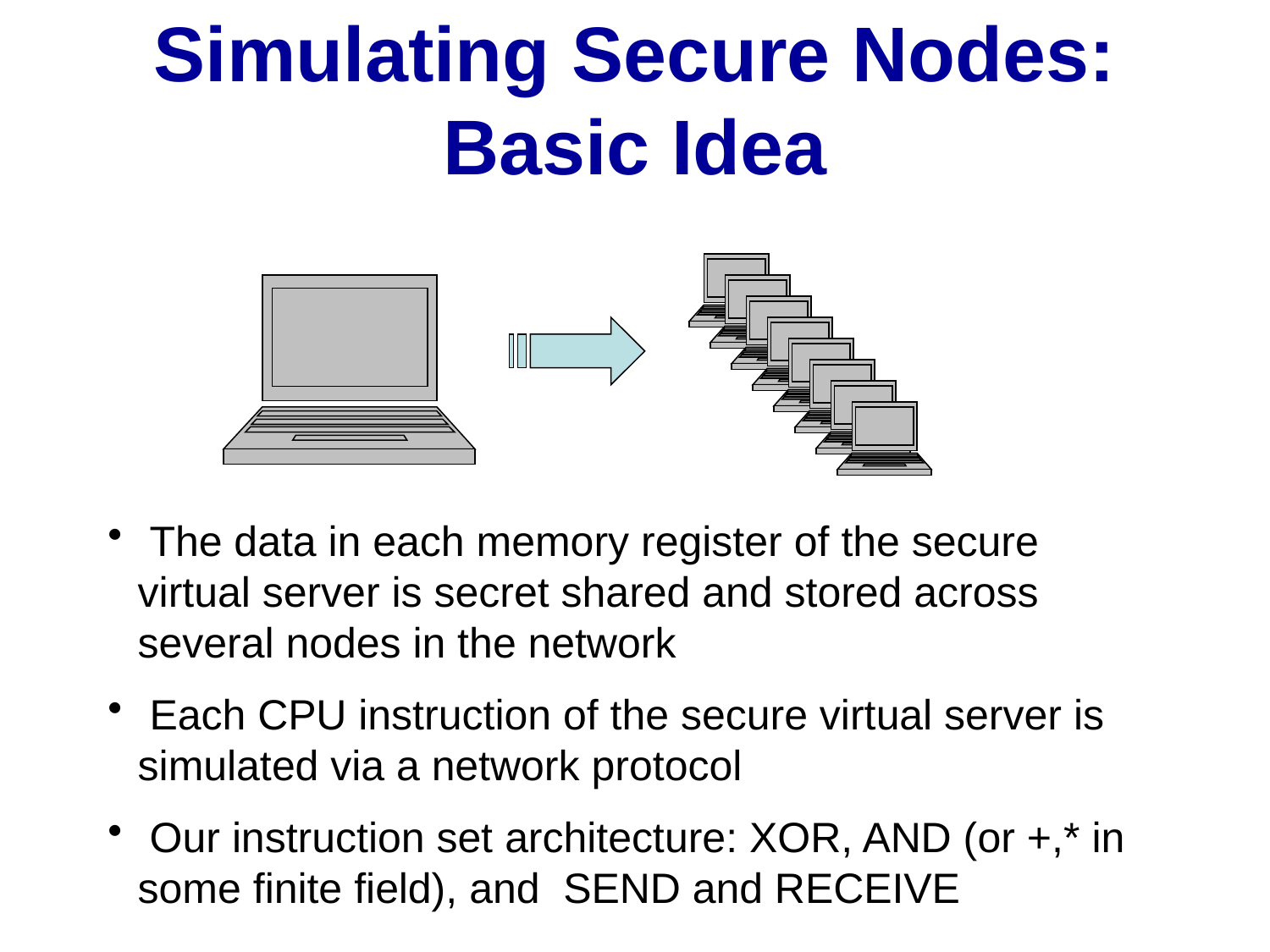

Simulating Secure Nodes: Basic Idea

 The data in each memory register of the secure virtual server is secret shared and stored across several nodes in the network
 Each CPU instruction of the secure virtual server is simulated via a network protocol
 Our instruction set architecture: XOR, AND (or +,* in some finite field), and  SEND and RECEIVE